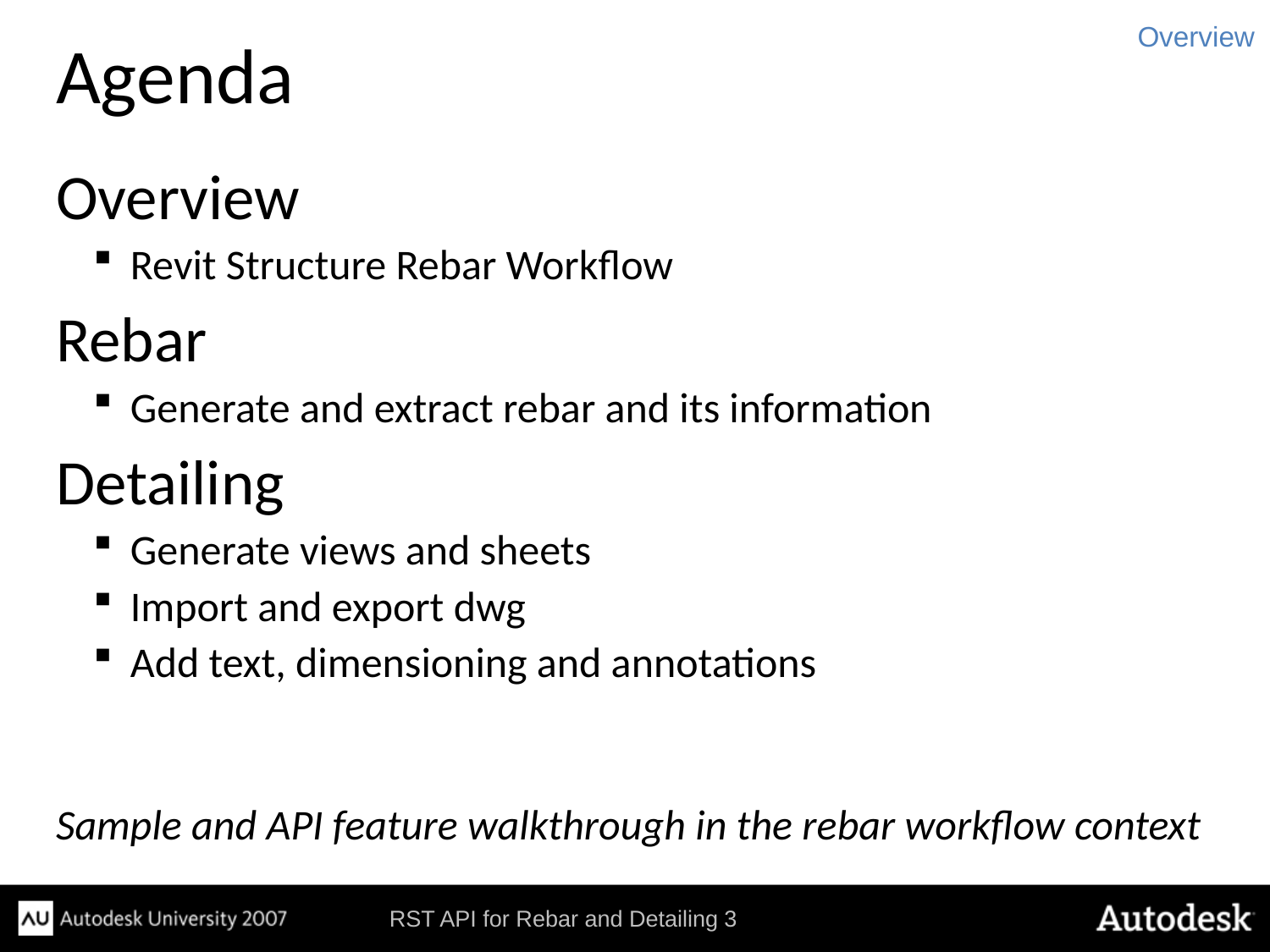

Overview
# Agenda
Overview
Revit Structure Rebar Workflow
Rebar
Generate and extract rebar and its information
Detailing
Generate views and sheets
Import and export dwg
Add text, dimensioning and annotations
Sample and API feature walkthrough in the rebar workflow context